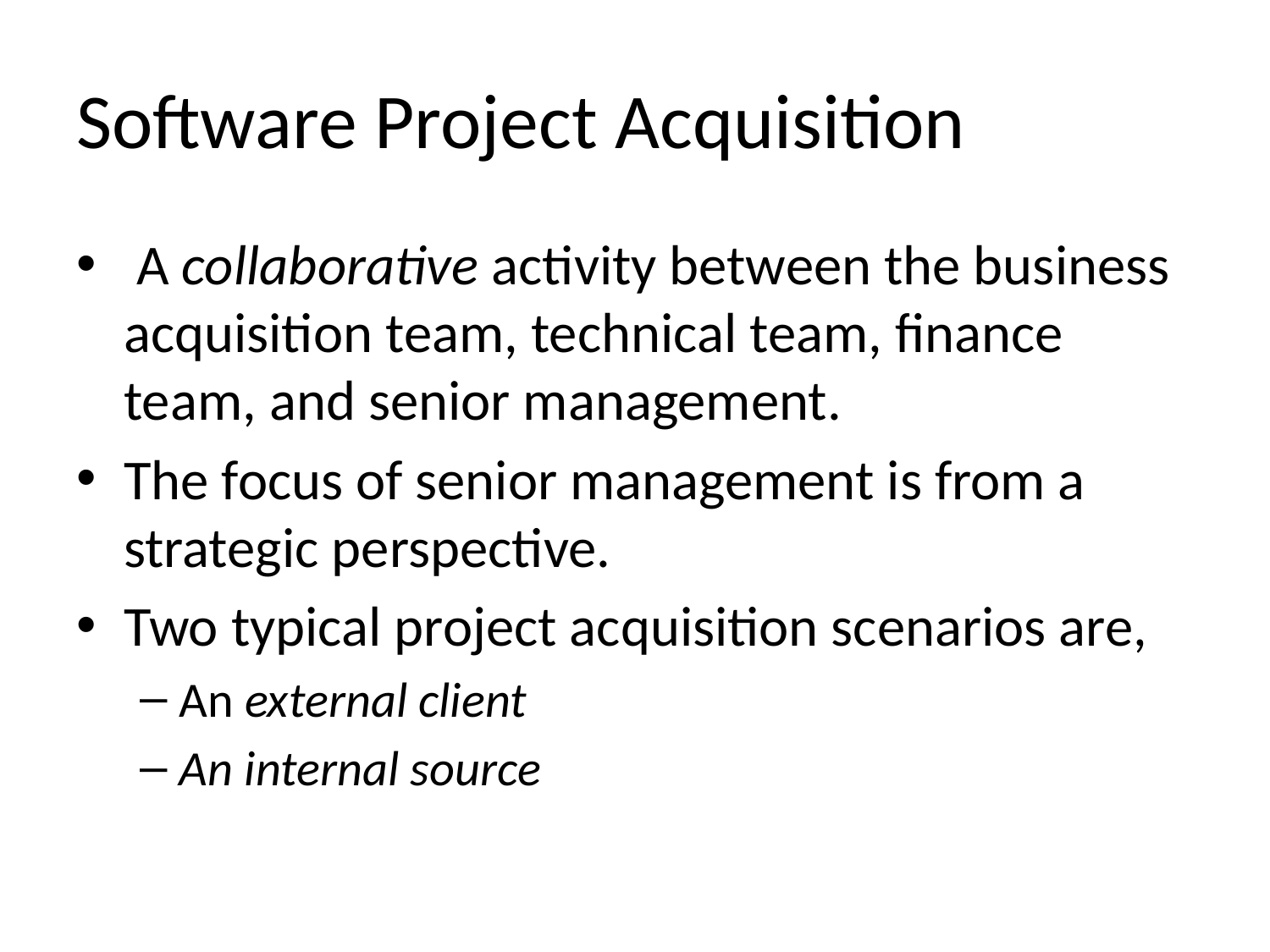

# Software Project Acquisition
 A collaborative activity between the business acquisition team, technical team, finance team, and senior management.
The focus of senior management is from a strategic perspective.
Two typical project acquisition scenarios are,
An external client
An internal source